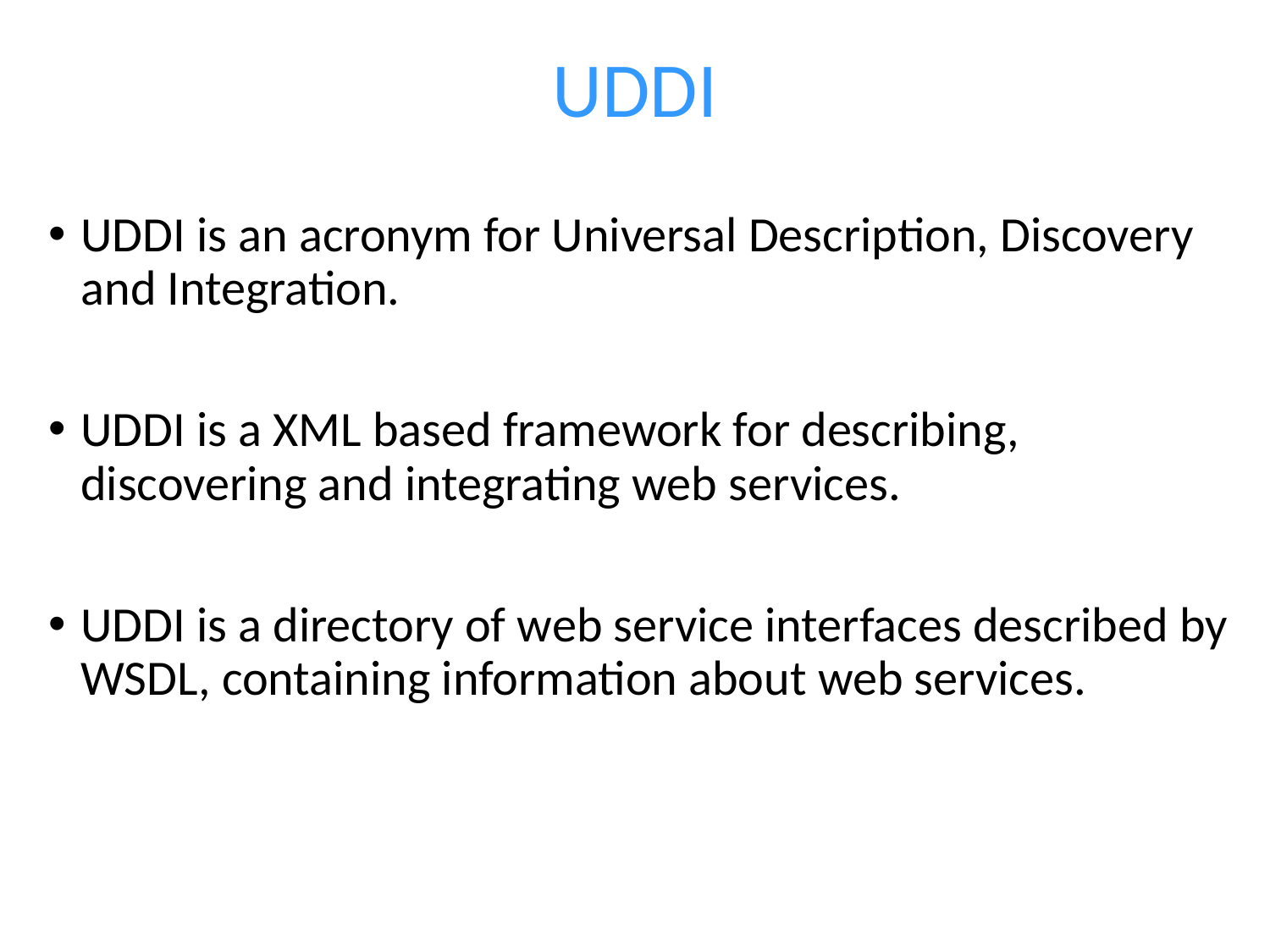

# UDDI
UDDI is an acronym for Universal Description, Discovery and Integration.

UDDI is a XML based framework for describing, discovering and integrating web services.

UDDI is a directory of web service interfaces described by WSDL, containing information about web services.